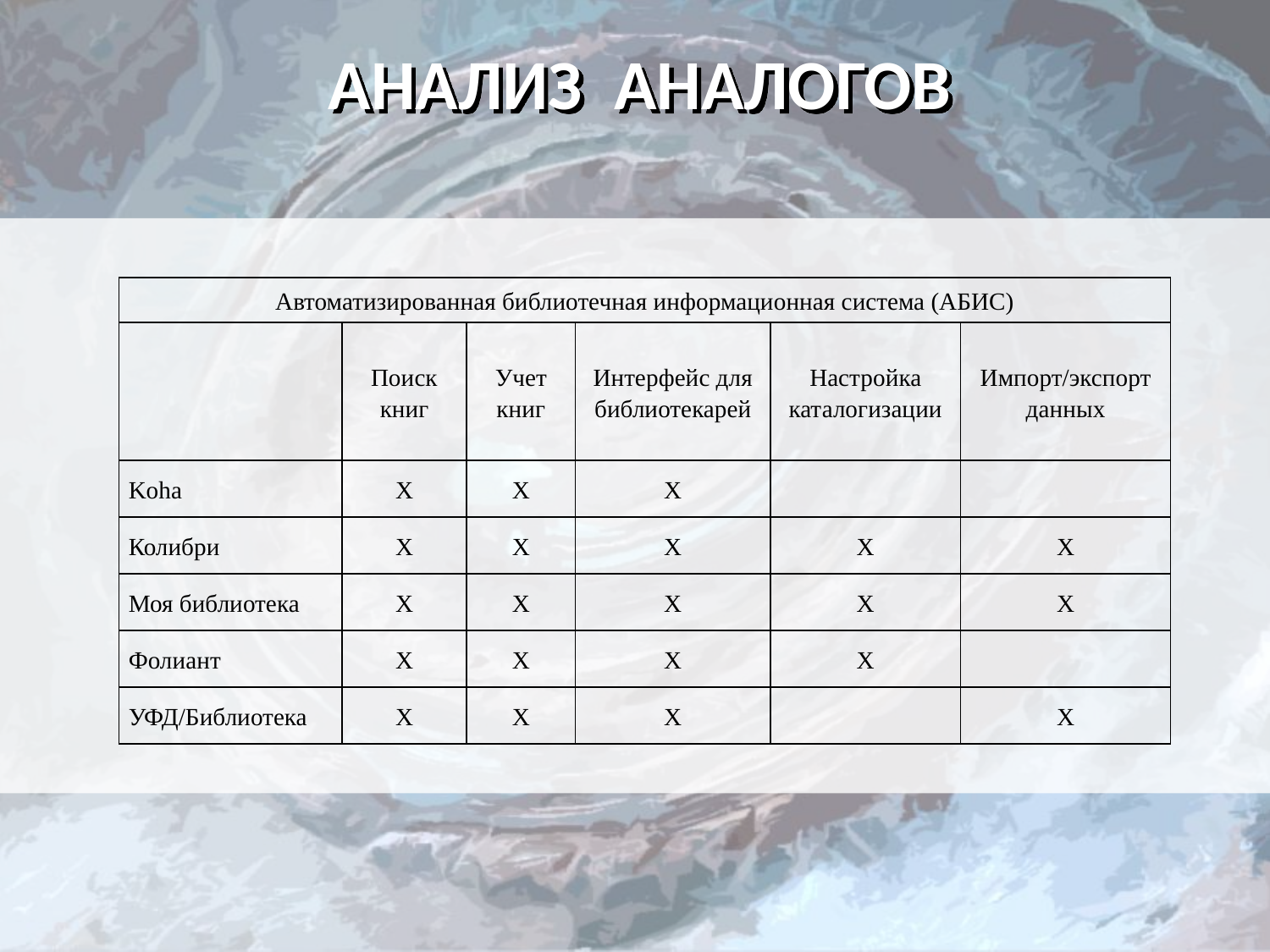

# АНАЛИЗ  АНАЛОГОВ

| Автоматизированная библиотечная информационная система (АБИС) |  |  |  |  |  |
| --- | --- | --- | --- | --- | --- |
|  | Поиск книг | Учет книг | Интерфейс для библиотекарей | Настройка каталогизации | Импорт/экспорт данных |
| Koha | Х | Х | Х |  |  |
| Колибри | Х | Х | Х | Х | Х |
| Моя библиотека | Х | Х | Х | Х | Х |
| Фолиант | Х | Х | Х | Х |  |
| УФД/Библиотека | Х | Х | Х |  | Х |